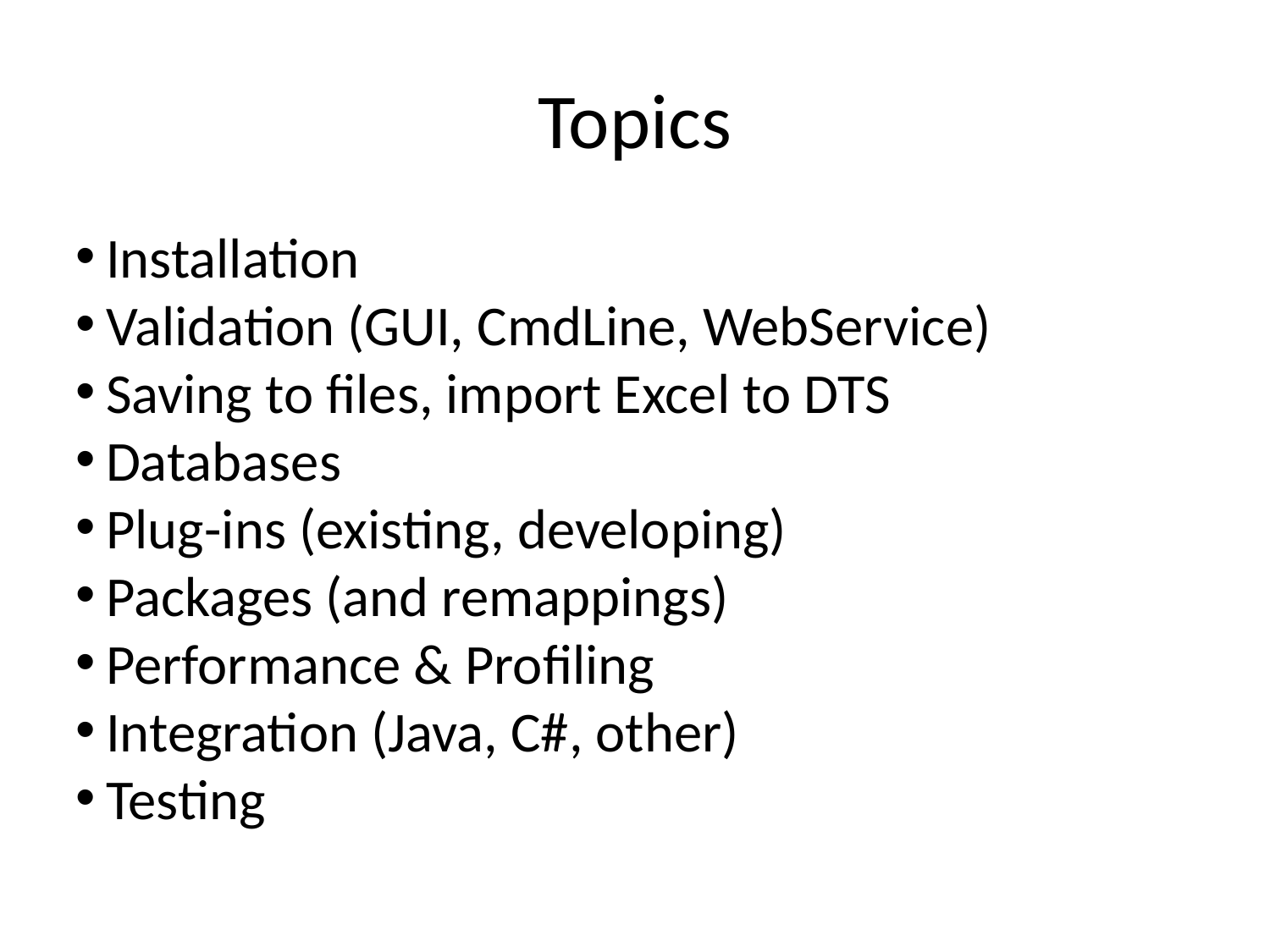

Topics
Installation
Validation (GUI, CmdLine, WebService)
Saving to files, import Excel to DTS
Databases
Plug-ins (existing, developing)
Packages (and remappings)
Performance & Profiling
Integration (Java, C#, other)
Testing